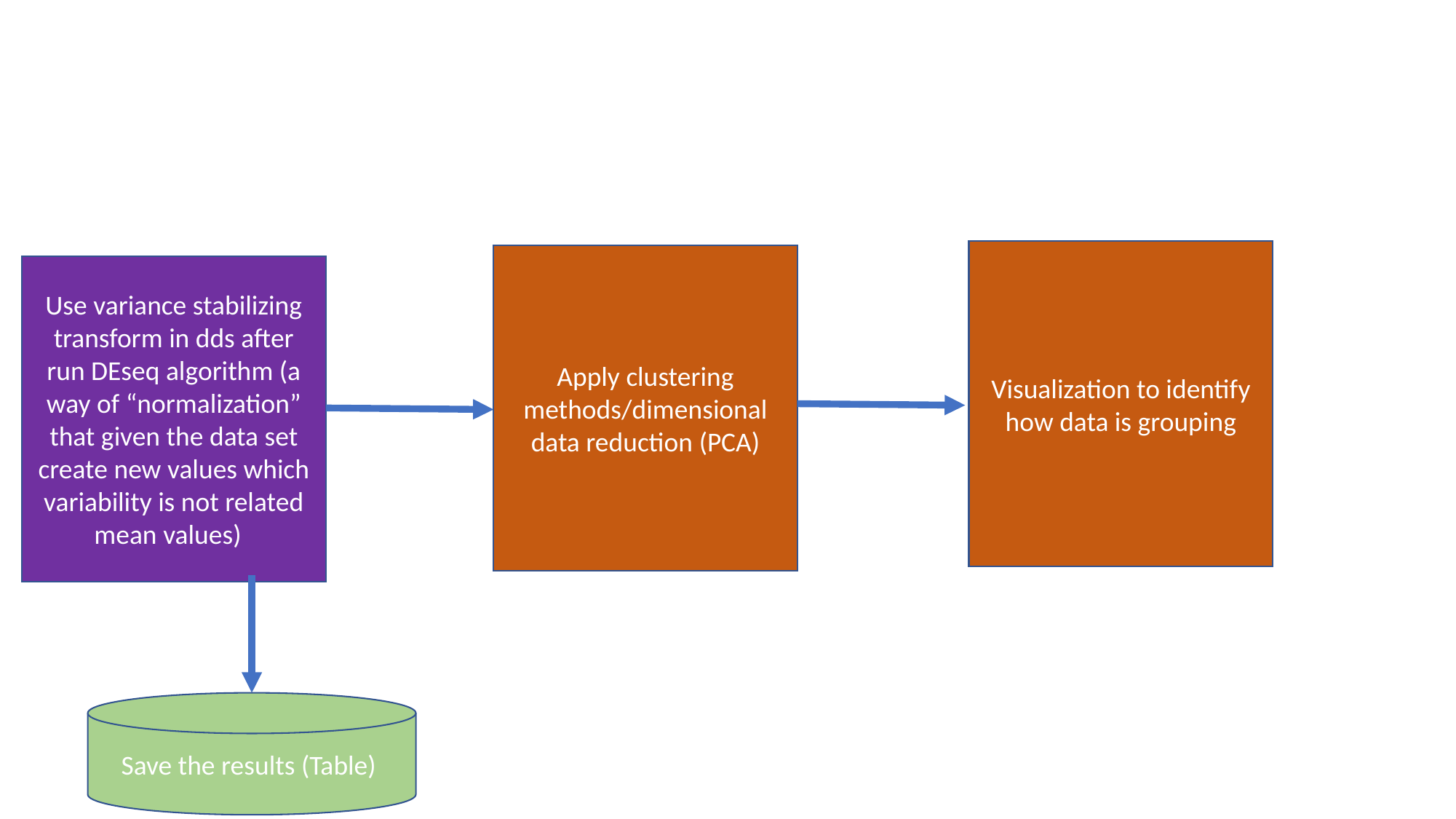

#

Visualization to identify how data is grouping
Apply clustering methods/dimensional data reduction (PCA)
Use variance stabilizing transform in dds after run DEseq algorithm (a way of “normalization” that given the data set create new values which variability is not related mean values)
Save the results (Table)